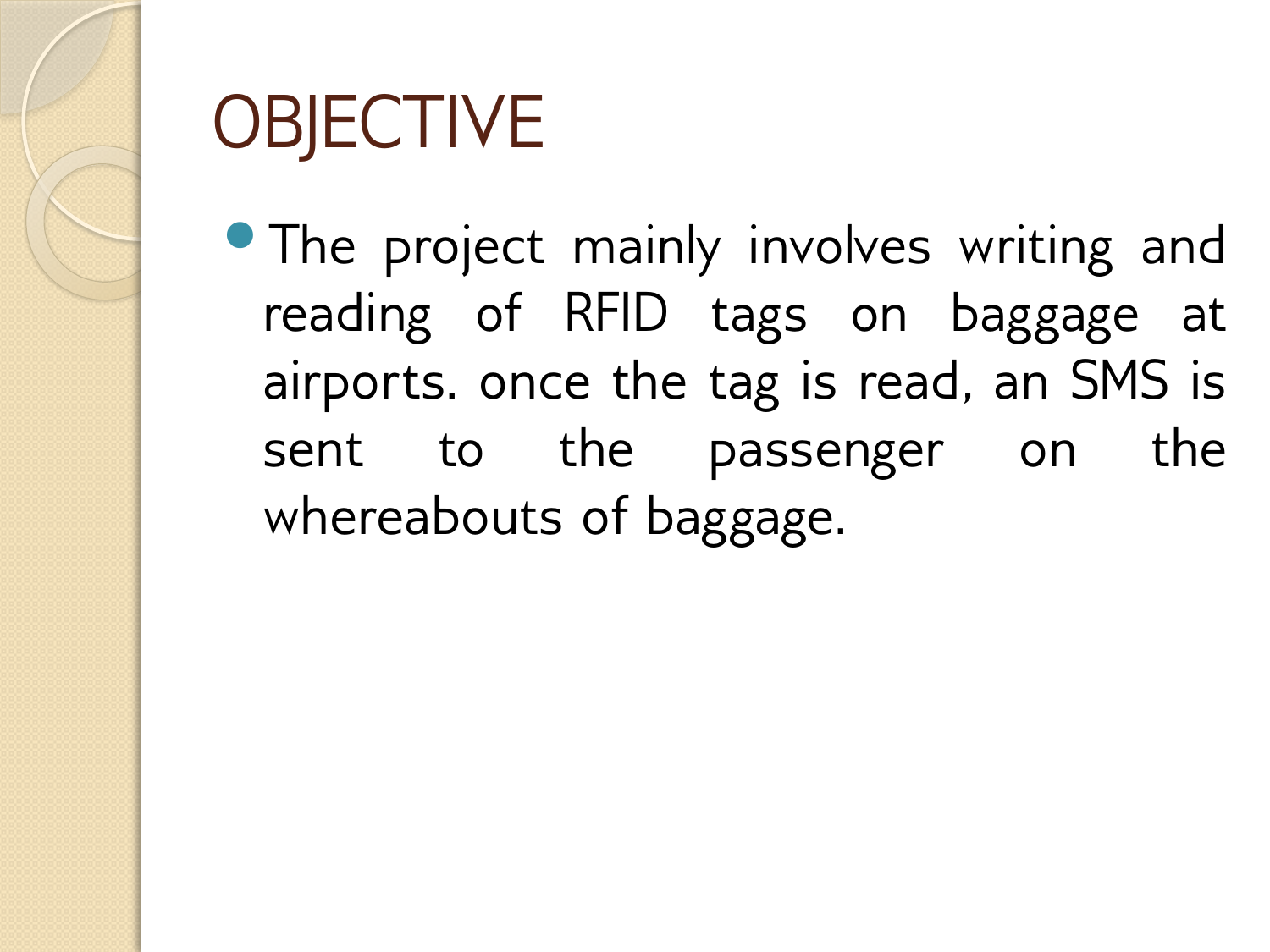

# OBJECTIVE
The project mainly involves writing and reading of RFID tags on baggage at airports. once the tag is read, an SMS is sent to the passenger on the whereabouts of baggage.